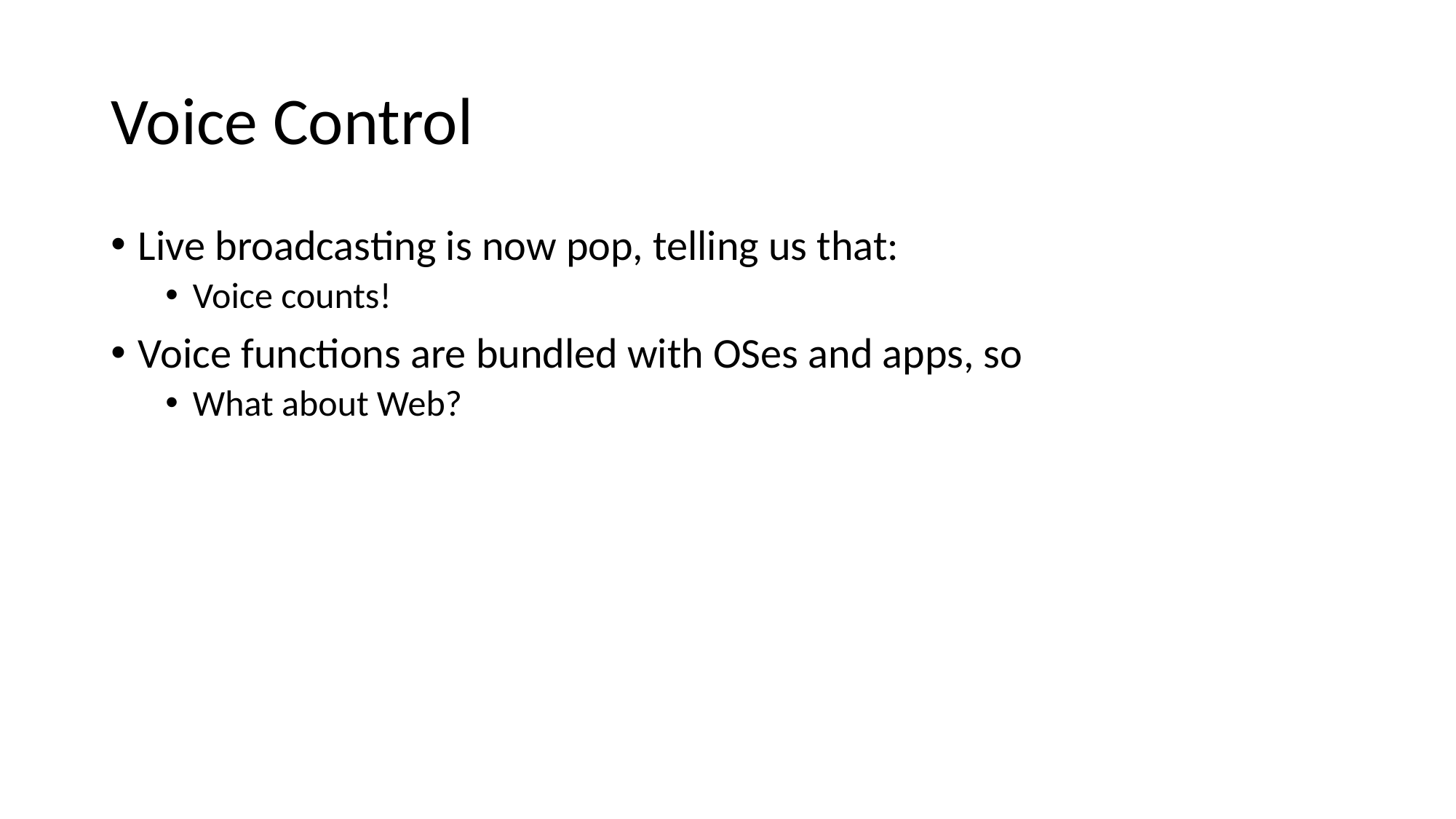

# Voice Control
Live broadcasting is now pop, telling us that:
Voice counts!
Voice functions are bundled with OSes and apps, so
What about Web?